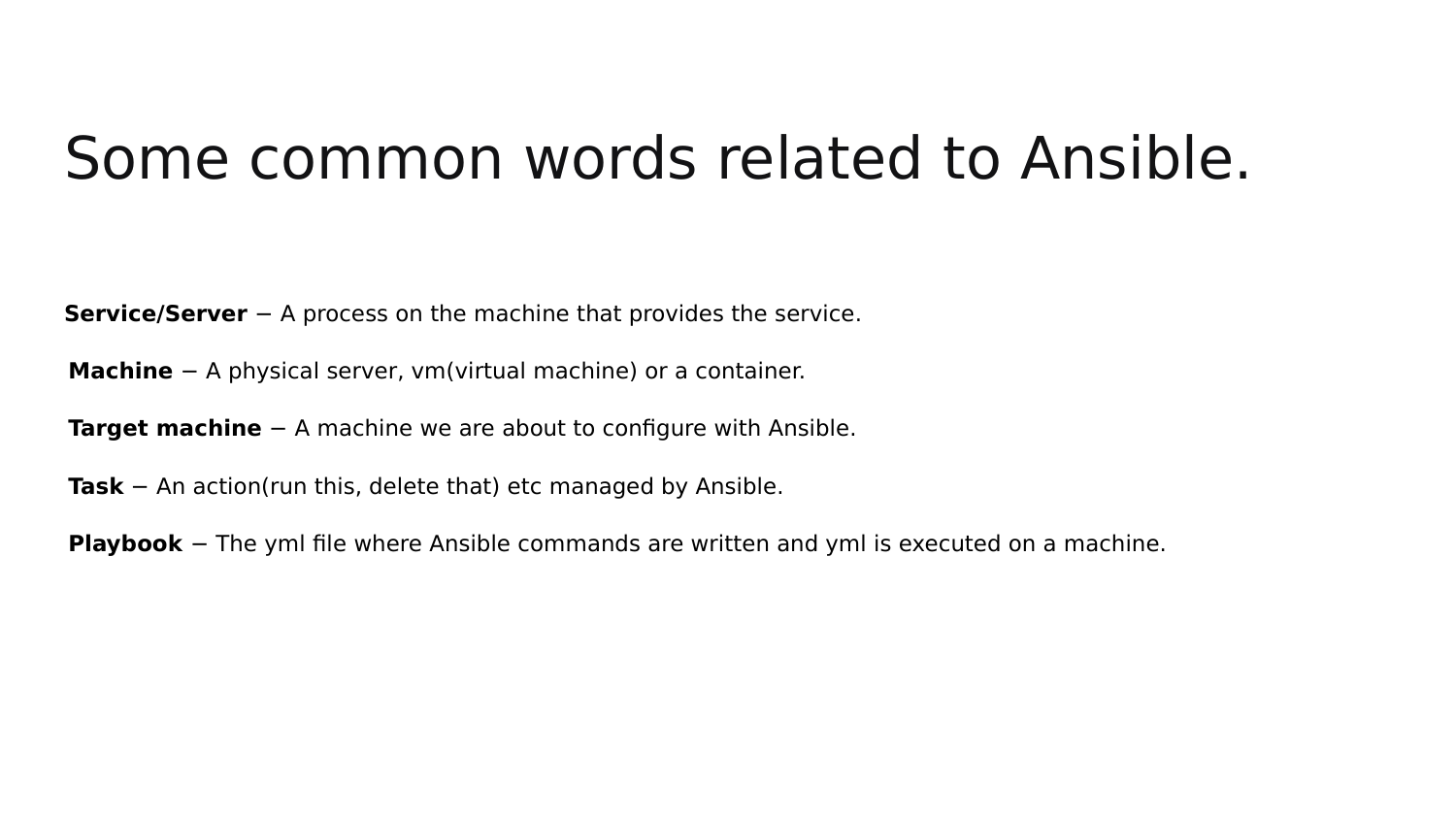

# Some common words related to Ansible.

Service/Server − A process on the machine that provides the service.
Machine − A physical server, vm(virtual machine) or a container.
Target machine − A machine we are about to configure with Ansible.
Task − An action(run this, delete that) etc managed by Ansible.
Playbook − The yml file where Ansible commands are written and yml is executed on a machine.